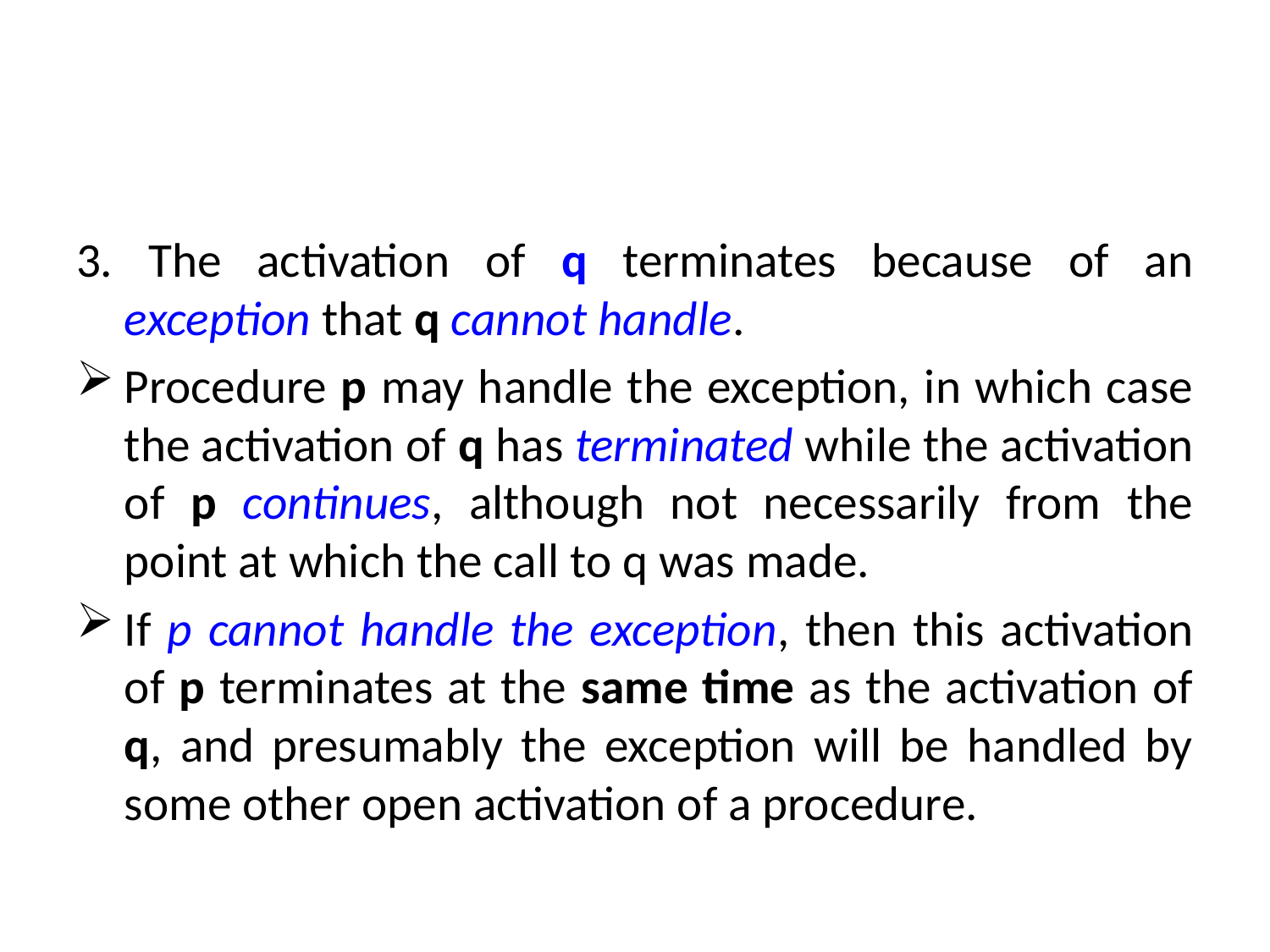

3. The activation of q terminates because of an exception that q cannot handle.
Procedure p may handle the exception, in which case the activation of q has terminated while the activation of p continues, although not necessarily from the point at which the call to q was made.
If p cannot handle the exception, then this activation of p terminates at the same time as the activation of q, and presumably the exception will be handled by some other open activation of a procedure.